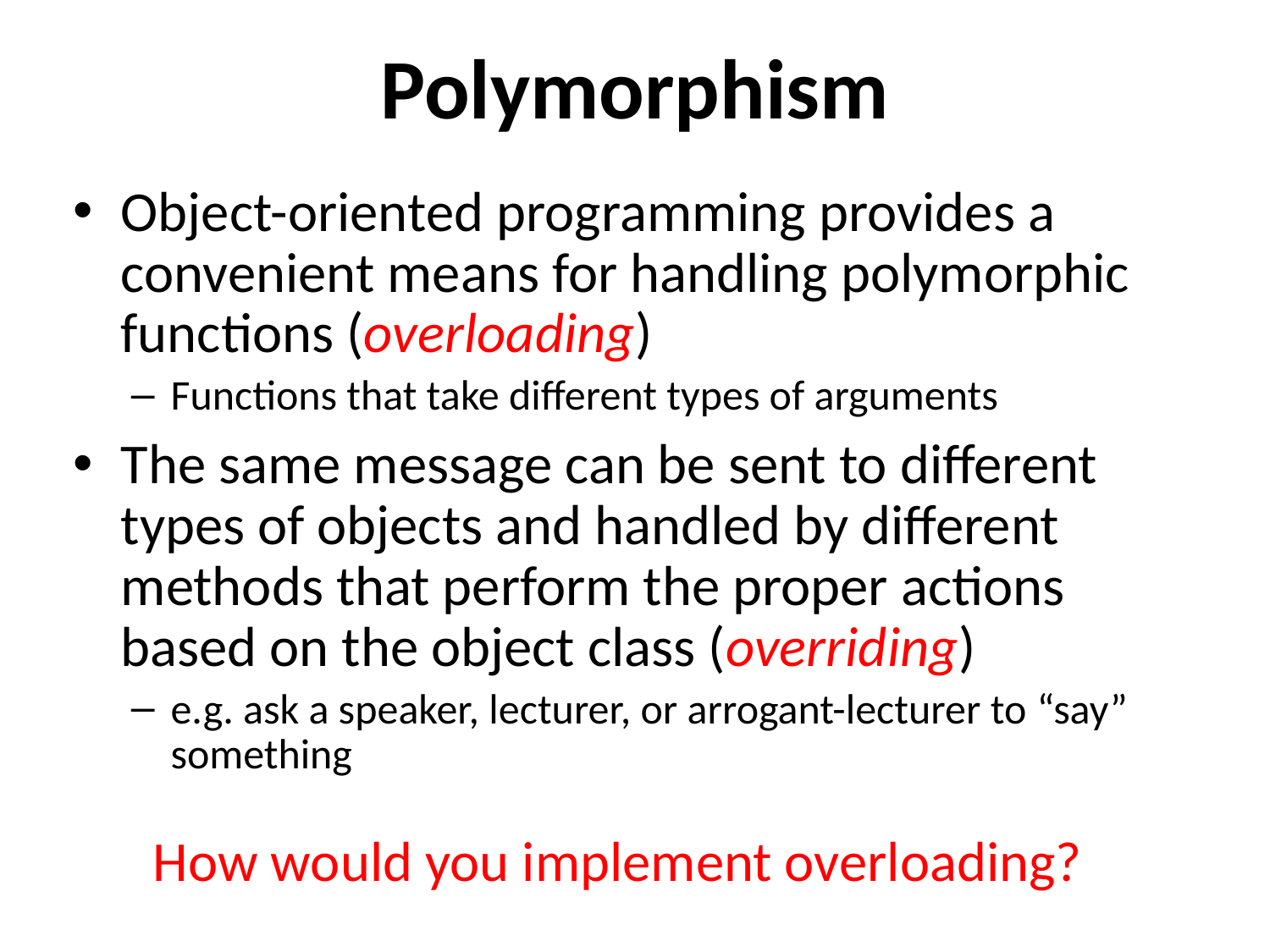

# Polymorphism
Object-oriented programming provides a convenient means for handling polymorphic functions (overloading)
Functions that take different types of arguments
The same message can be sent to different types of objects and handled by different methods that perform the proper actions based on the object class (overriding)
e.g. ask a speaker, lecturer, or arrogant-lecturer to “say” something
How would you implement overloading?